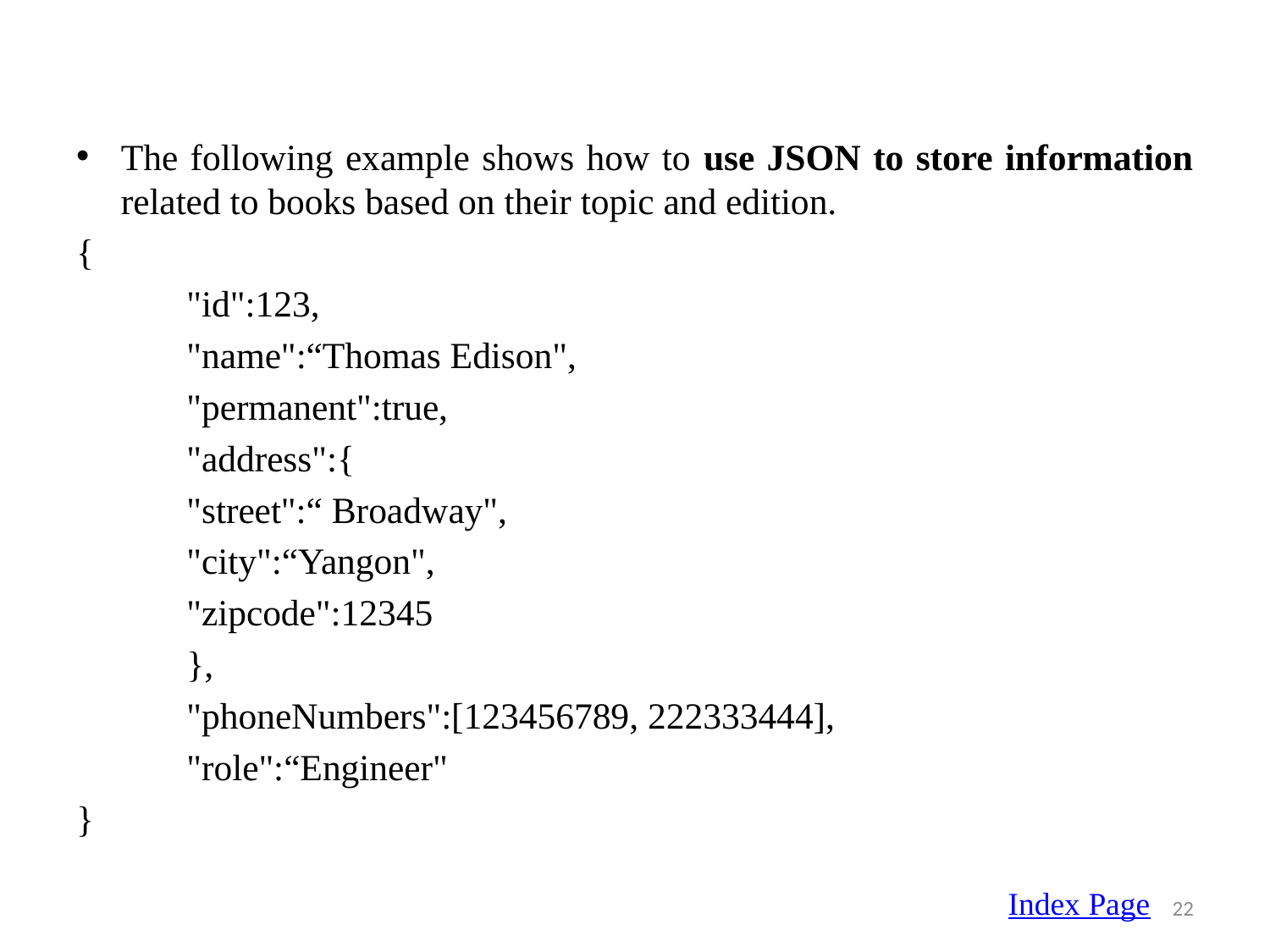

The following example shows how to use JSON to store information related to books based on their topic and edition.
{
	"id":123,
	"name":“Thomas Edison",
	"permanent":true,
	"address":{
			"street":“ Broadway",
			"city":“Yangon",
			"zipcode":12345
		},
	"phoneNumbers":[123456789, 222333444],
	"role":“Engineer"
}
Index Page
22